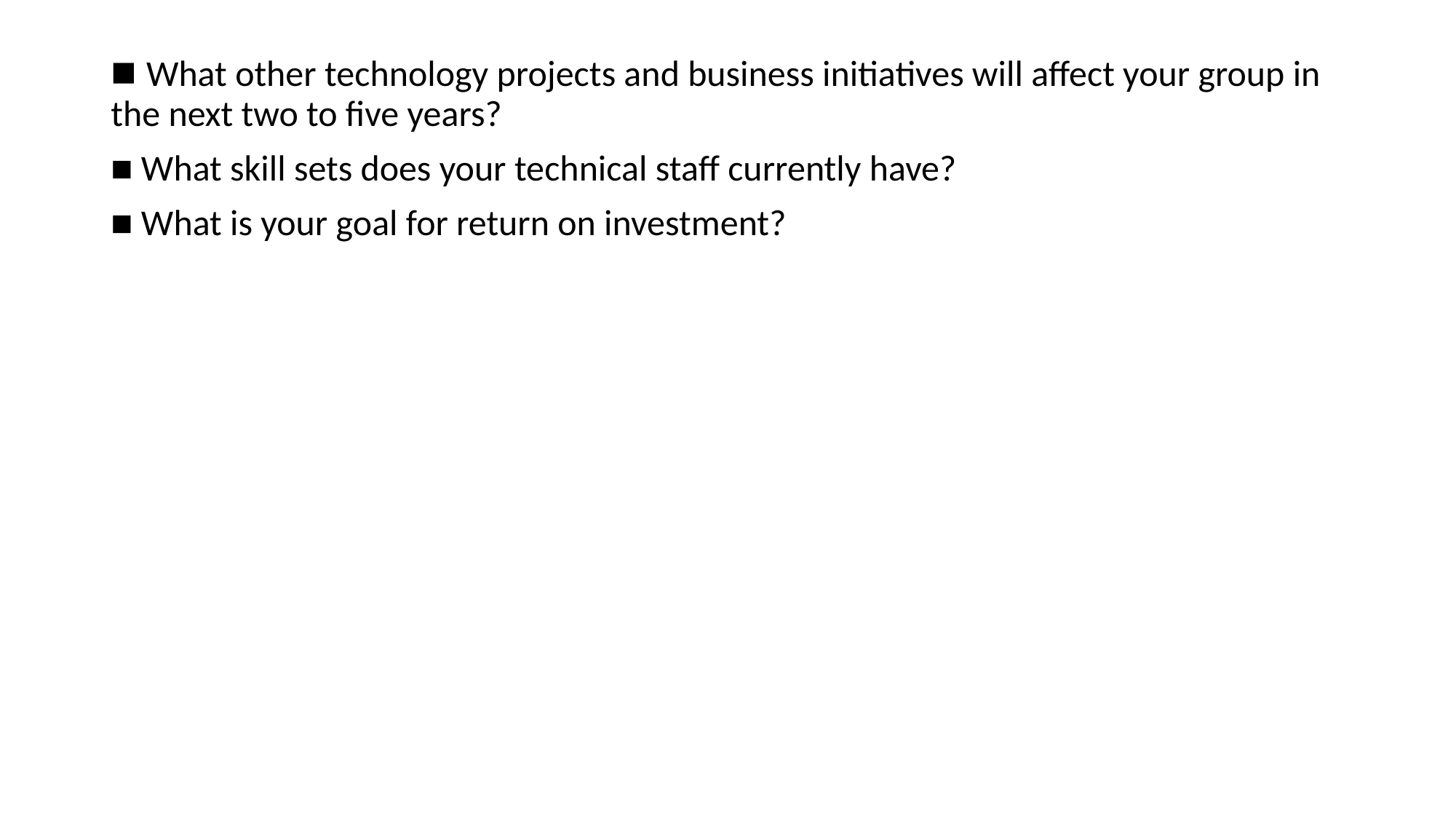

■ What other technology projects and business initiatives will affect your group in the next two to five years?
■ What skill sets does your technical staff currently have?
■ What is your goal for return on investment?